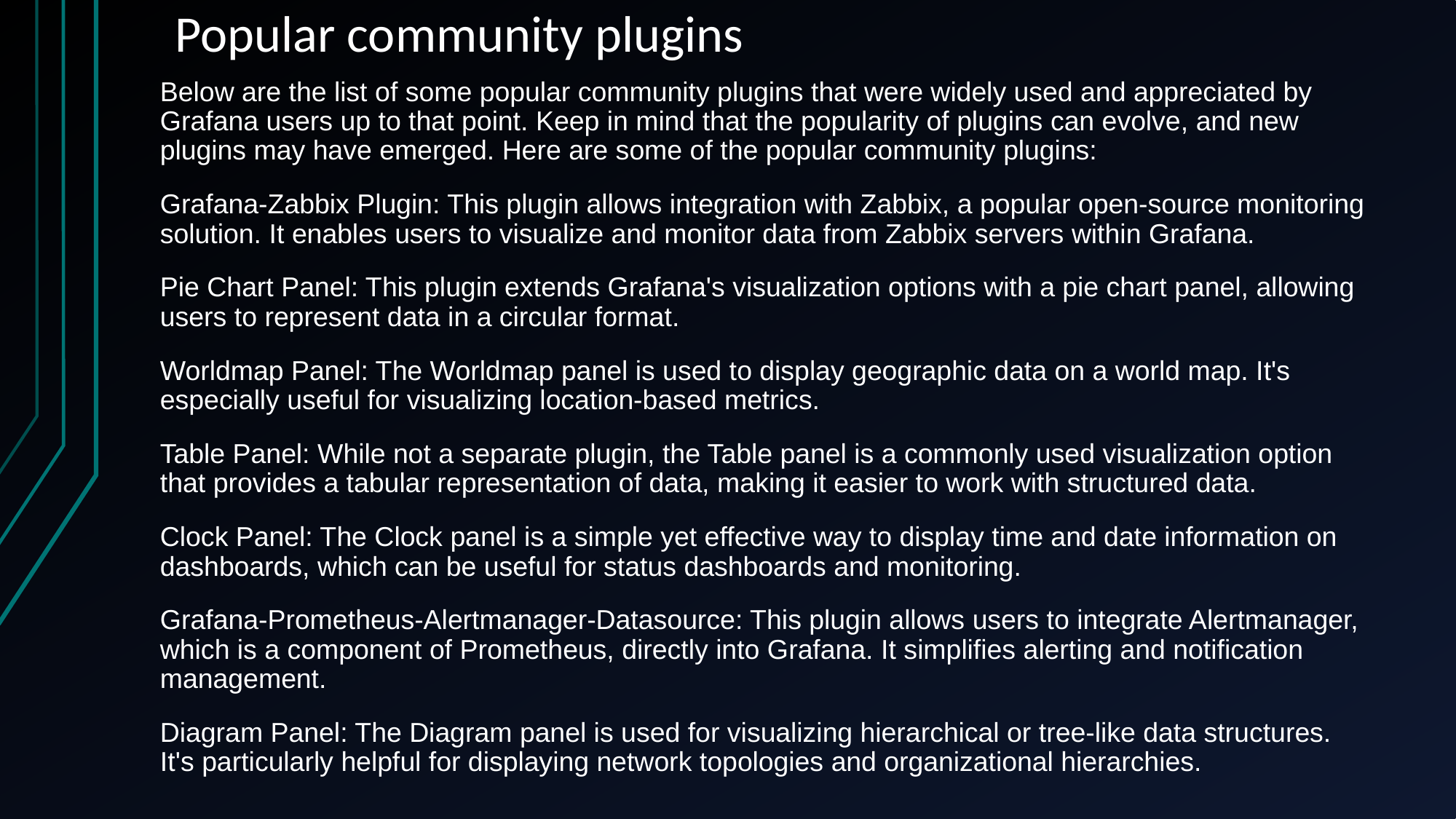

# Popular community plugins
Below are the list of some popular community plugins that were widely used and appreciated by Grafana users up to that point. Keep in mind that the popularity of plugins can evolve, and new plugins may have emerged. Here are some of the popular community plugins:
Grafana-Zabbix Plugin: This plugin allows integration with Zabbix, a popular open-source monitoring solution. It enables users to visualize and monitor data from Zabbix servers within Grafana.
Pie Chart Panel: This plugin extends Grafana's visualization options with a pie chart panel, allowing users to represent data in a circular format.
Worldmap Panel: The Worldmap panel is used to display geographic data on a world map. It's especially useful for visualizing location-based metrics.
Table Panel: While not a separate plugin, the Table panel is a commonly used visualization option that provides a tabular representation of data, making it easier to work with structured data.
Clock Panel: The Clock panel is a simple yet effective way to display time and date information on dashboards, which can be useful for status dashboards and monitoring.
Grafana-Prometheus-Alertmanager-Datasource: This plugin allows users to integrate Alertmanager, which is a component of Prometheus, directly into Grafana. It simplifies alerting and notification management.
Diagram Panel: The Diagram panel is used for visualizing hierarchical or tree-like data structures. It's particularly helpful for displaying network topologies and organizational hierarchies.